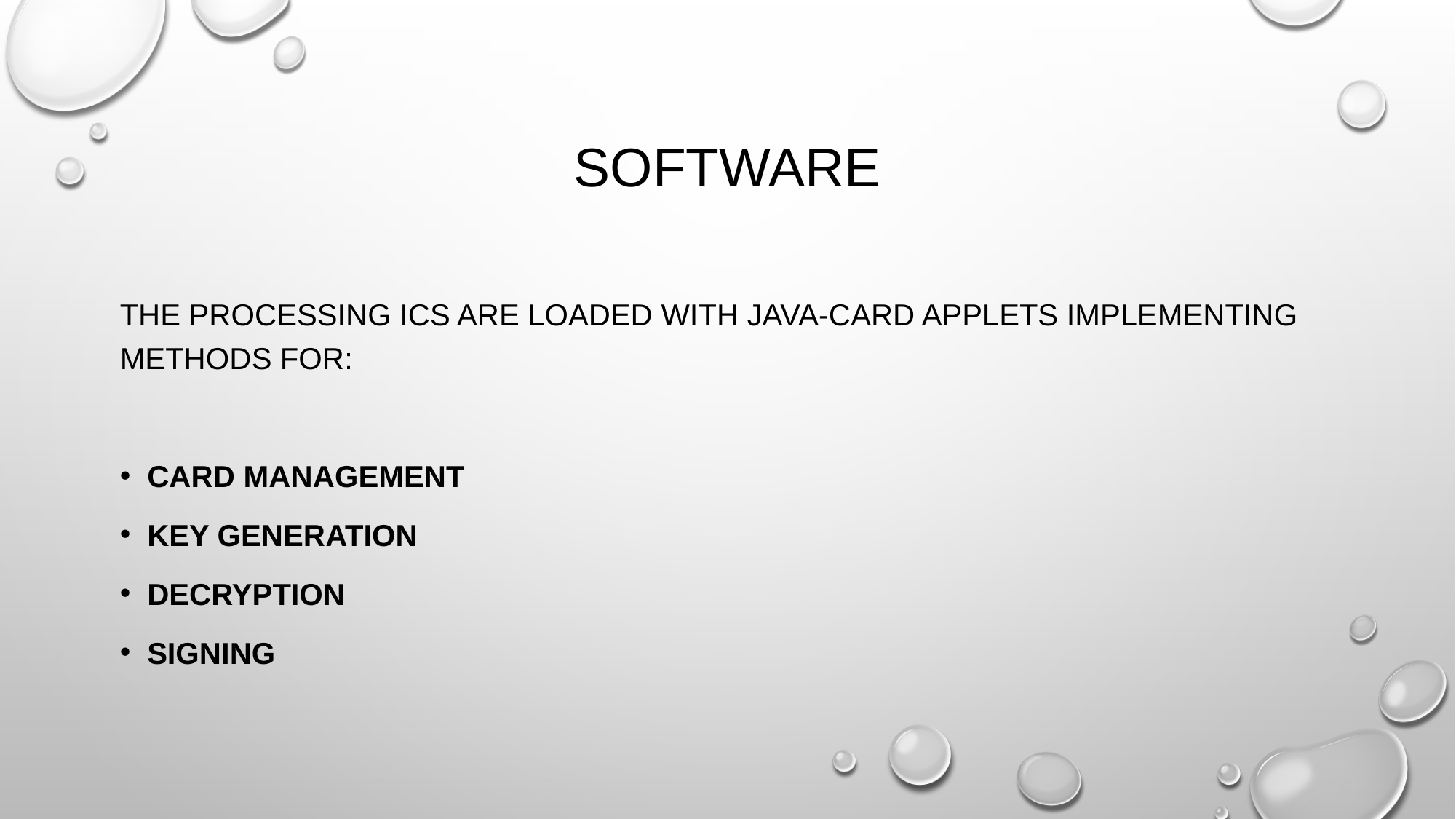

# SOFTWARE
The processing ICs are loaded with Java-card applets implementing methods for:

Card Management
Key Generation
Decryption
Signing